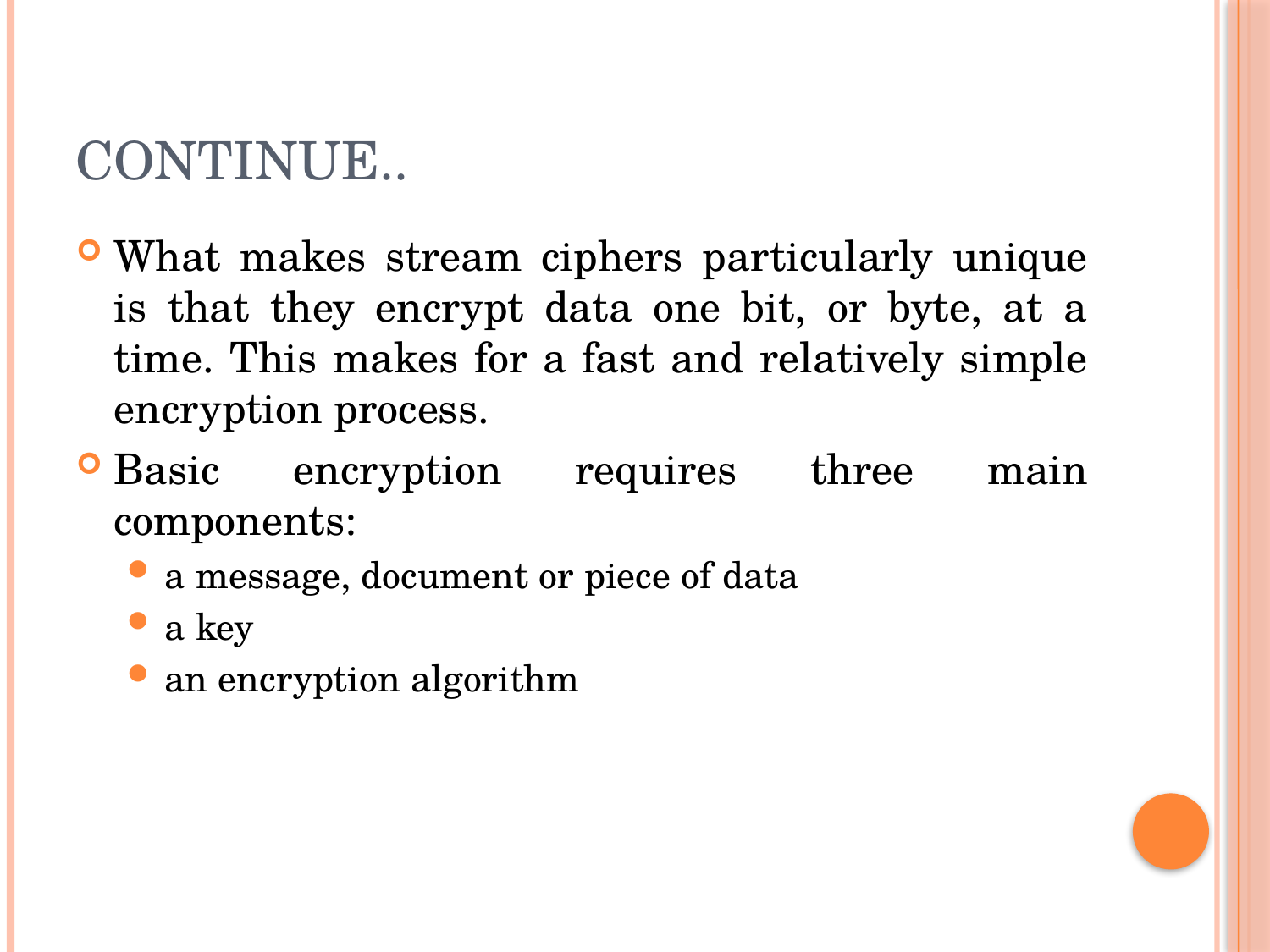

# Continue..
What makes stream ciphers particularly unique is that they encrypt data one bit, or byte, at a time. This makes for a fast and relatively simple encryption process.
Basic encryption requires three main components:
a message, document or piece of data
a key
an encryption algorithm